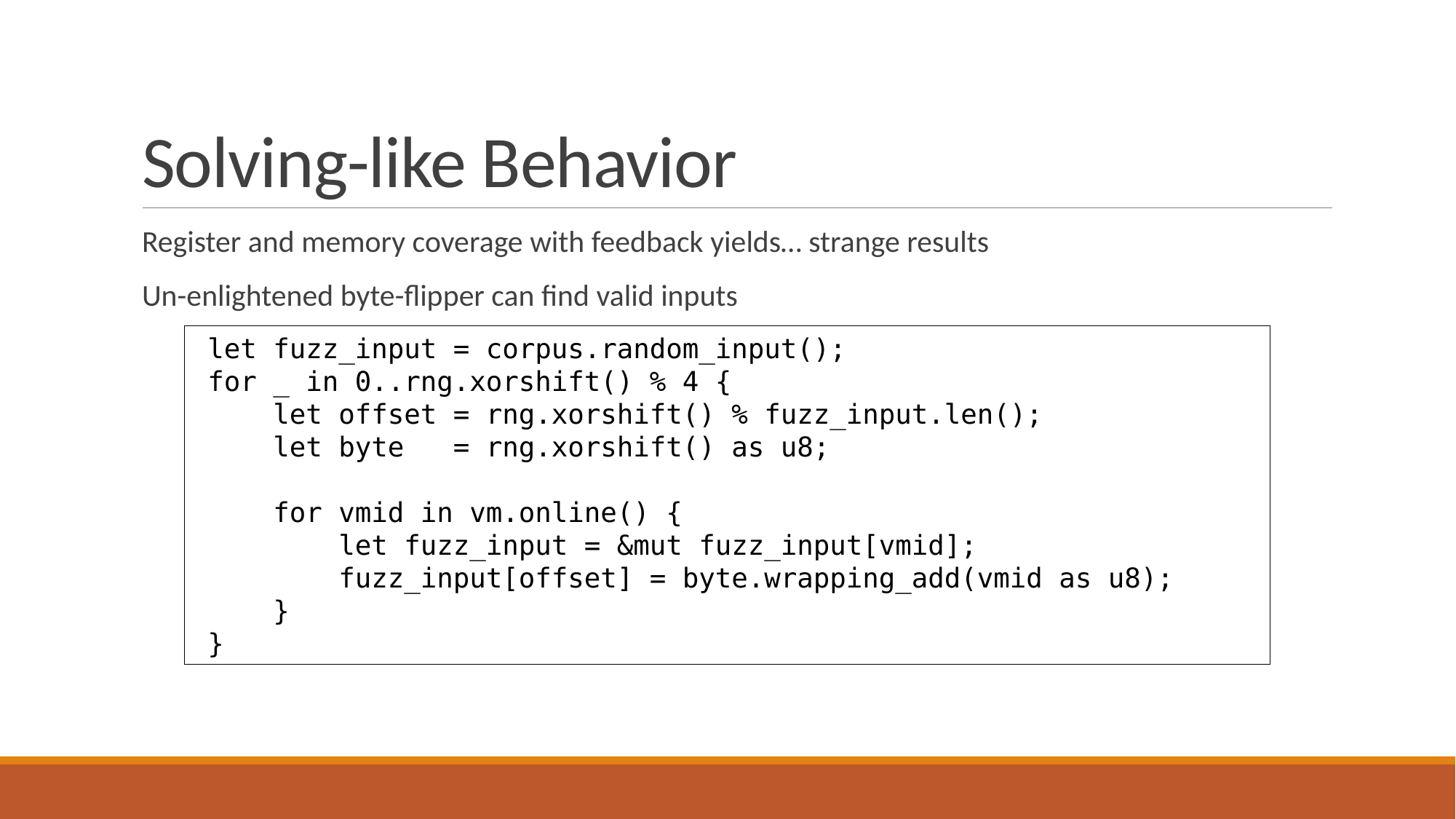

# Solving-like Behavior
Register and memory coverage with feedback yields… strange results
Un-enlightened byte-flipper can find valid inputs
let fuzz_input = corpus.random_input();
for _ in 0..rng.xorshift() % 4 {
    let offset = rng.xorshift() % fuzz_input.len();
    let byte   = rng.xorshift() as u8;

    for vmid in vm.online() {
        let fuzz_input = &mut fuzz_input[vmid];
        fuzz_input[offset] = byte.wrapping_add(vmid as u8);
    }
}